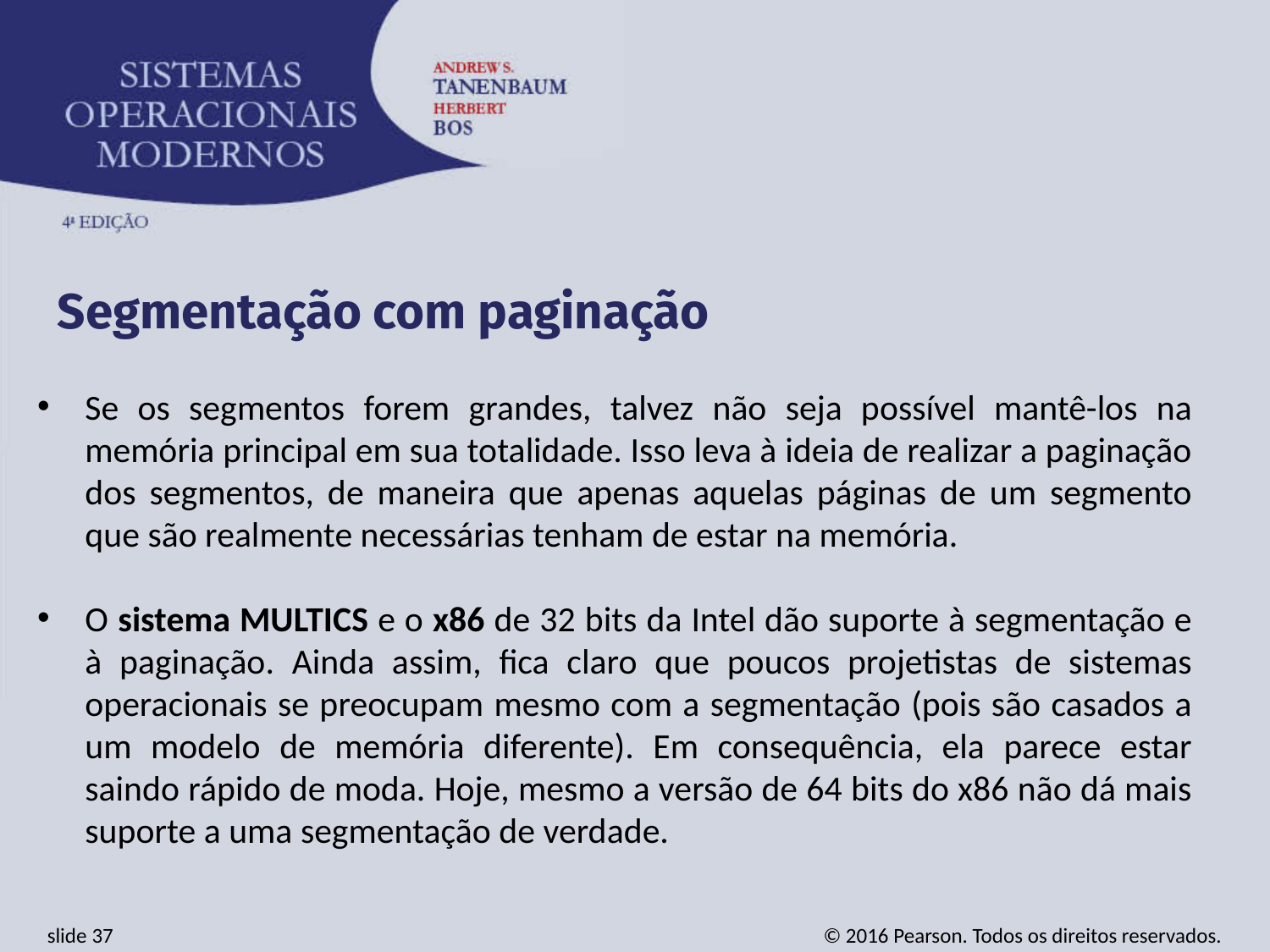

Segmentação com paginação

Se os segmentos forem grandes, talvez não seja possível mantê-los na memória principal em sua totalidade. Isso leva à ideia de realizar a paginação dos segmentos, de maneira que apenas aquelas páginas de um segmento que são realmente necessárias tenham de estar na memória.

O sistema MULTICS e o x86 de 32 bits da Intel dão suporte à segmentação e à paginação. Ainda assim, fica claro que poucos projetistas de sistemas operacionais se preocupam mesmo com a segmentação (pois são casados a um modelo de memória diferente). Em consequência, ela parece estar saindo rápido de moda. Hoje, mesmo a versão de 64 bits do x86 não dá mais suporte a uma segmentação de verdade.